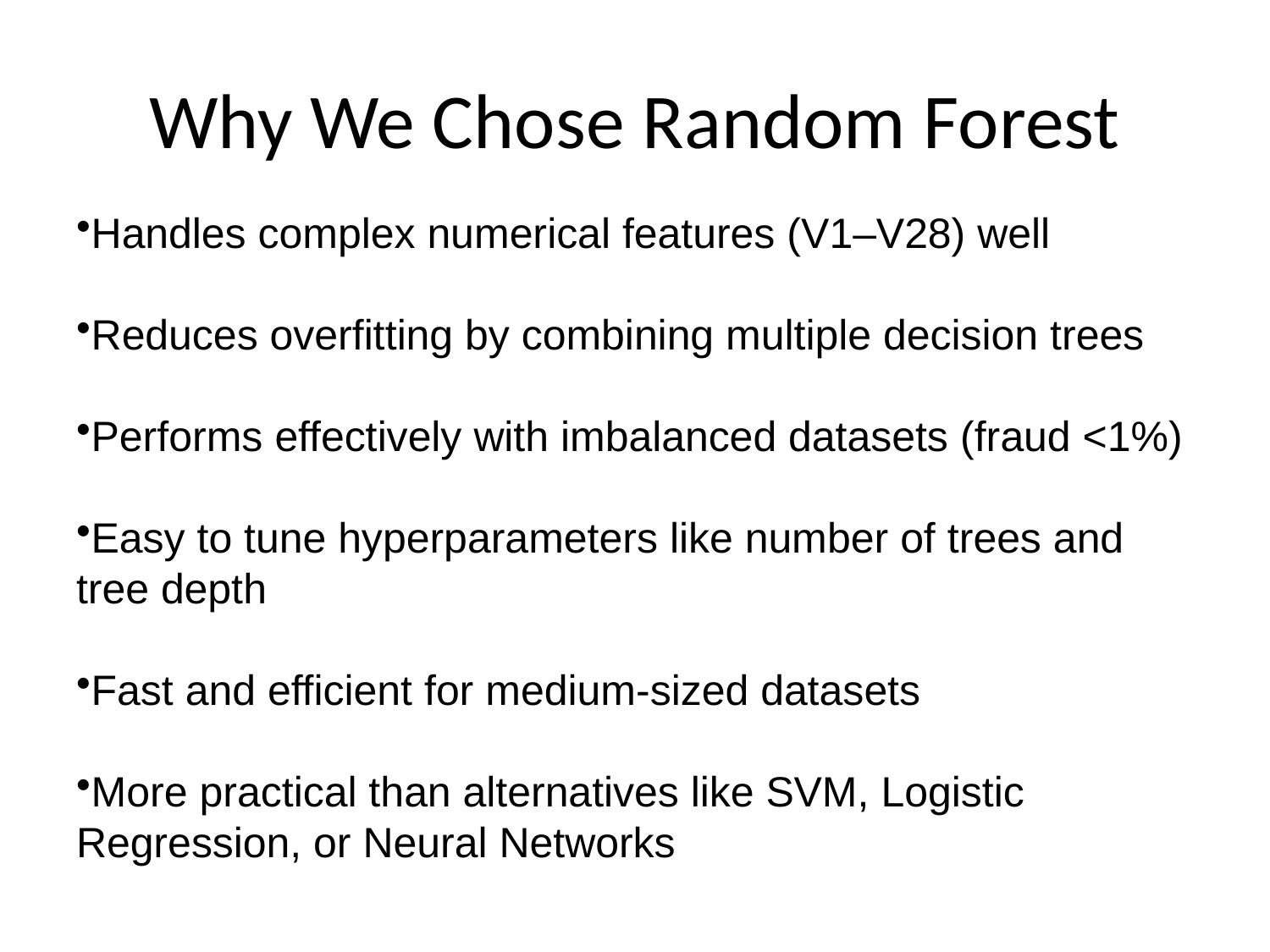

# Why We Chose Random Forest
Handles complex numerical features (V1–V28) well

Reduces overfitting by combining multiple decision trees

Performs effectively with imbalanced datasets (fraud <1%)

Easy to tune hyperparameters like number of trees and tree depth

Fast and efficient for medium-sized datasets

More practical than alternatives like SVM, Logistic Regression, or Neural Networks